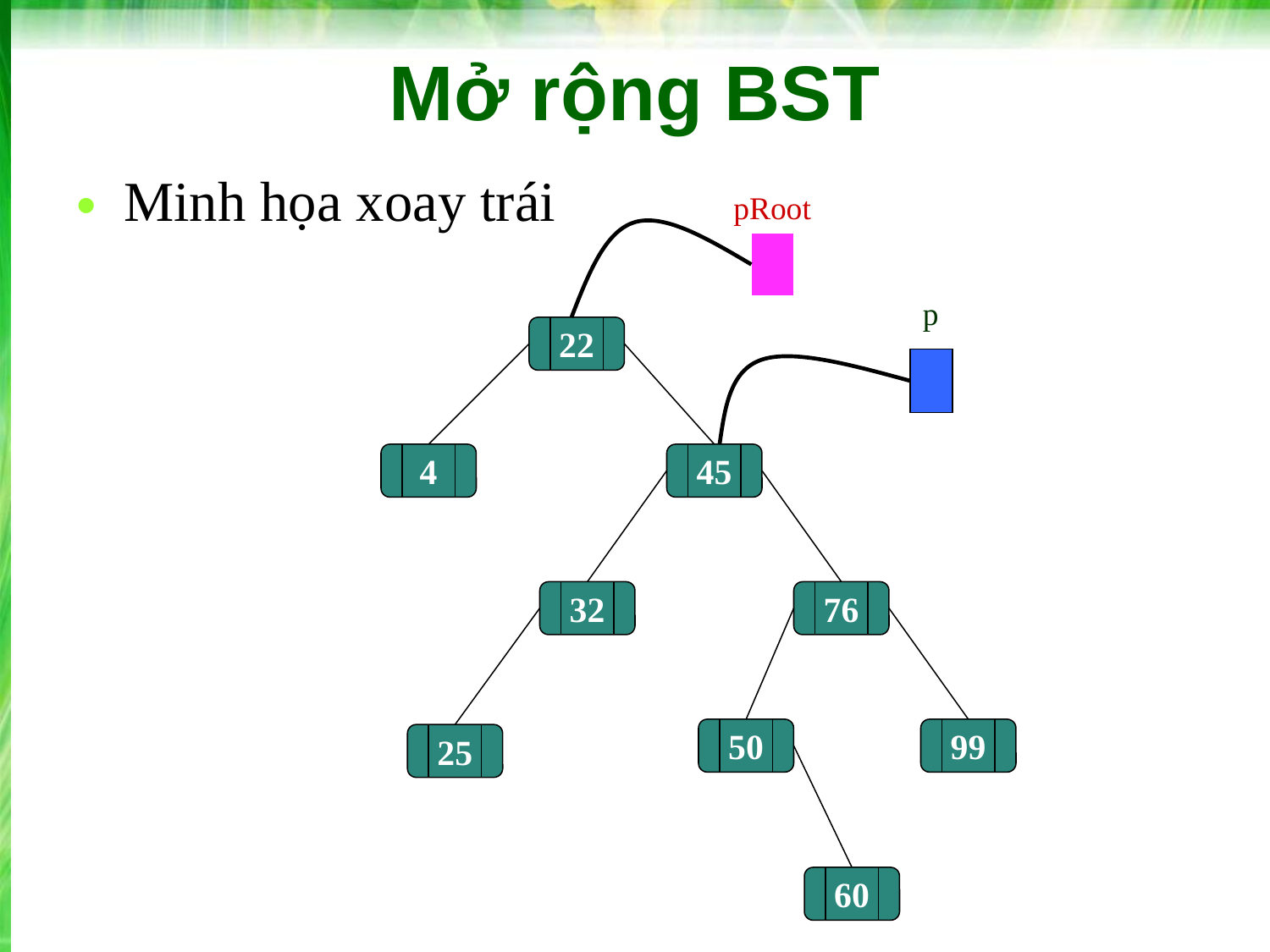

# Mở rộng BST
Minh họa xoay trái
pRoot

p
22

4
45
32
76
50
99
25
60
76